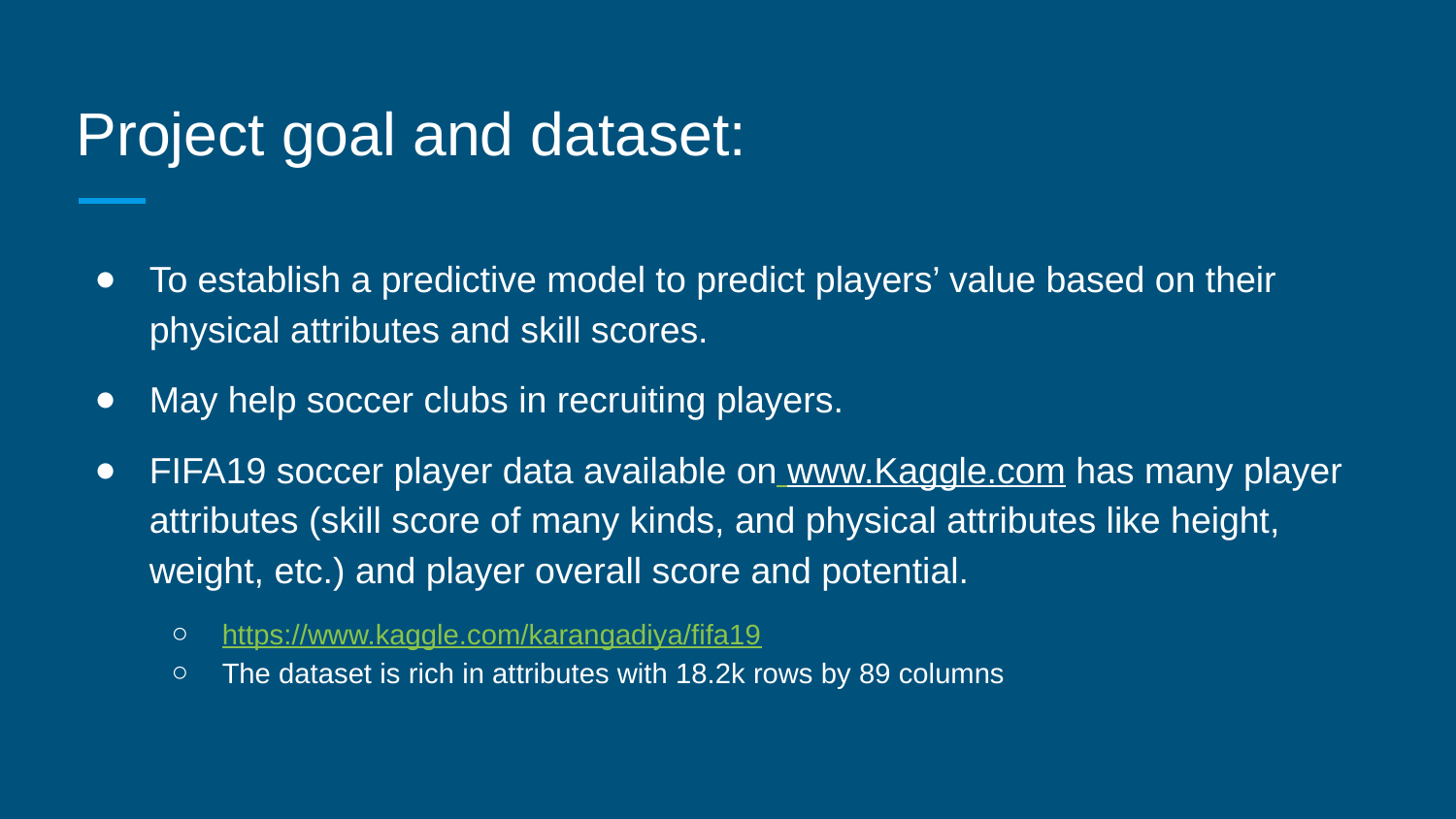

# Project goal and dataset:
To establish a predictive model to predict players’ value based on their physical attributes and skill scores.
May help soccer clubs in recruiting players.
FIFA19 soccer player data available on www.Kaggle.com has many player attributes (skill score of many kinds, and physical attributes like height, weight, etc.) and player overall score and potential.
https://www.kaggle.com/karangadiya/fifa19
The dataset is rich in attributes with 18.2k rows by 89 columns